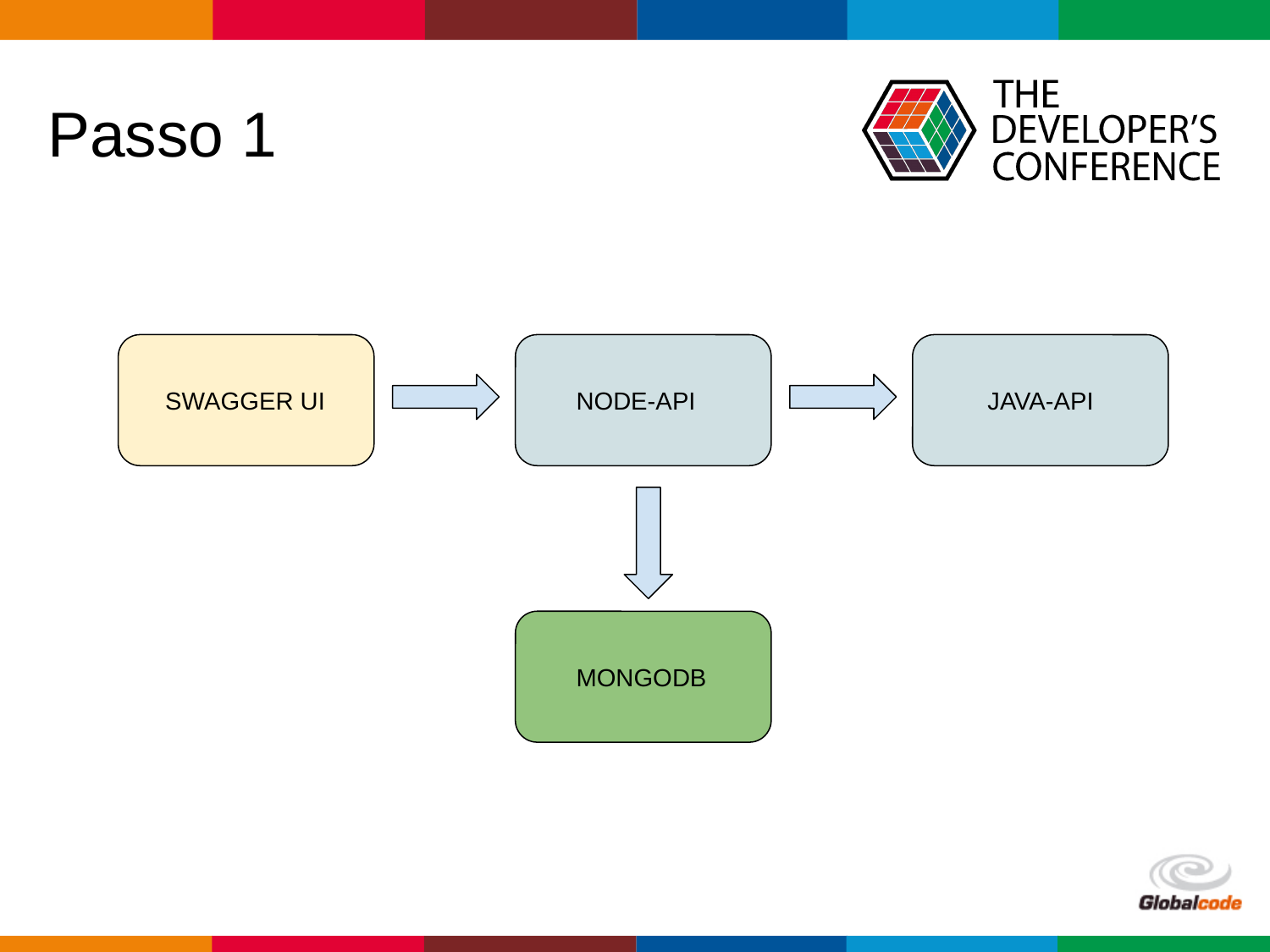

# Passo 1
    SWAGGER UI
      NODE-API
        JAVA-API

      MONGODB